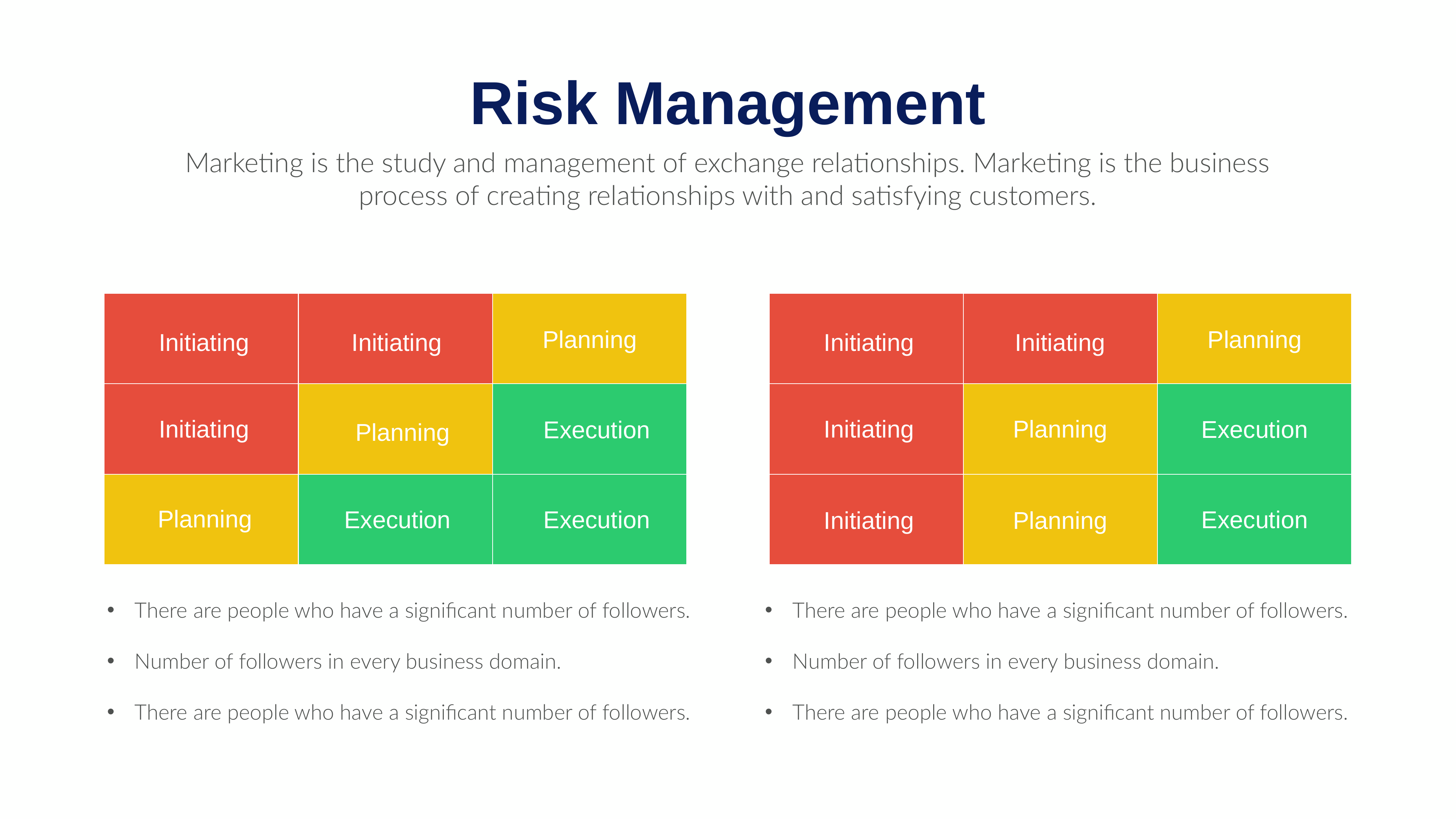

Risk Management
Marketing is the study and management of exchange relationships. Marketing is the business process of creating relationships with and satisfying customers.

Planning
Planning
Initiating
Initiating
Initiating
Initiating
Initiating
Initiating
Planning
Execution
Execution
Planning
Planning
Execution
Execution
Execution
Initiating
Planning
There are people who have a significant number of followers.

Number of followers in every business domain.

There are people who have a significant number of followers.
There are people who have a significant number of followers.

Number of followers in every business domain.

There are people who have a significant number of followers.